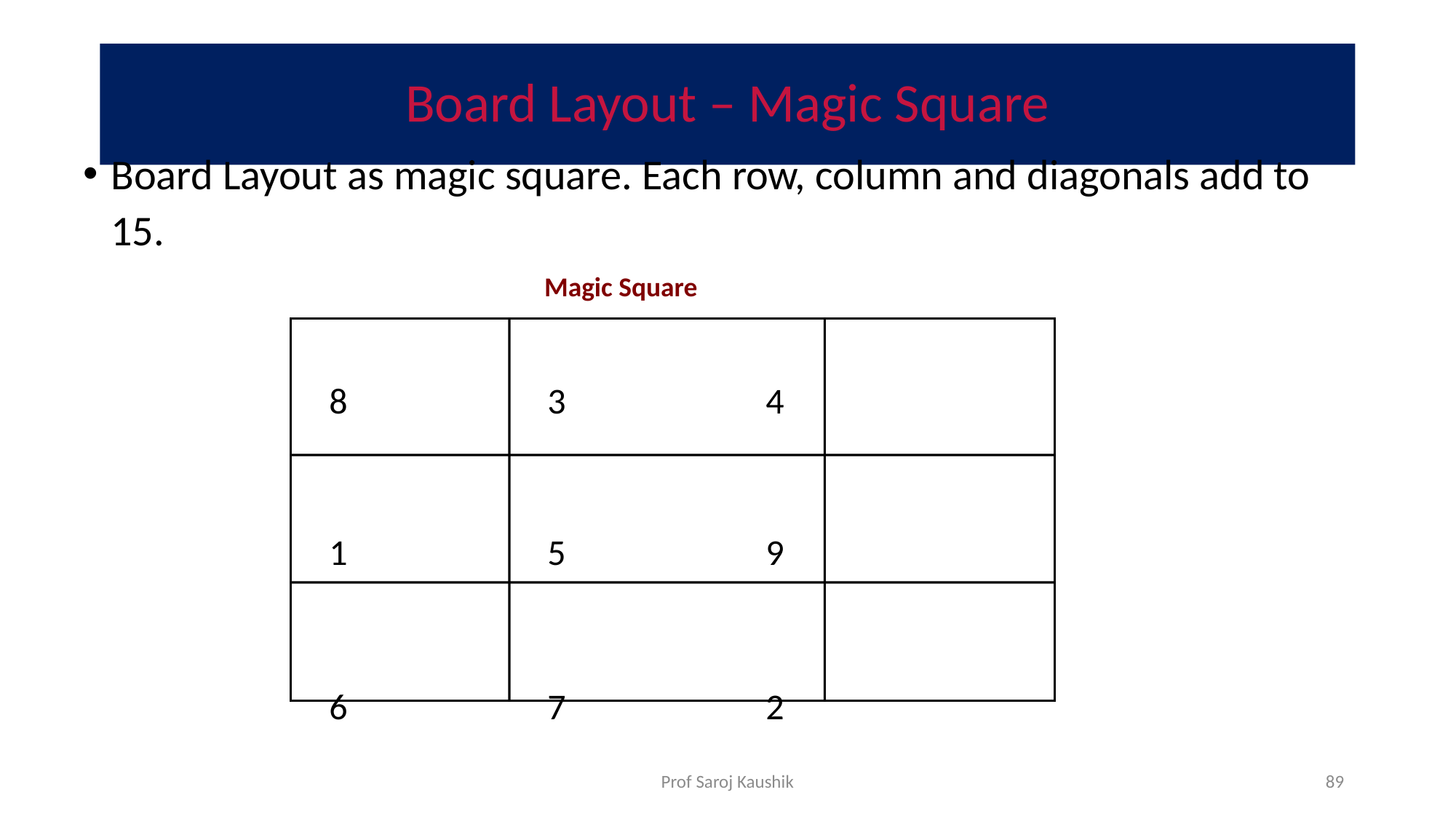

# Board Layout – Magic Square
Board Layout as magic square. Each row, column and diagonals add to 15.

			8		3		4

			1		5		9

			6		7		2
Magic Square

Prof Saroj Kaushik
89